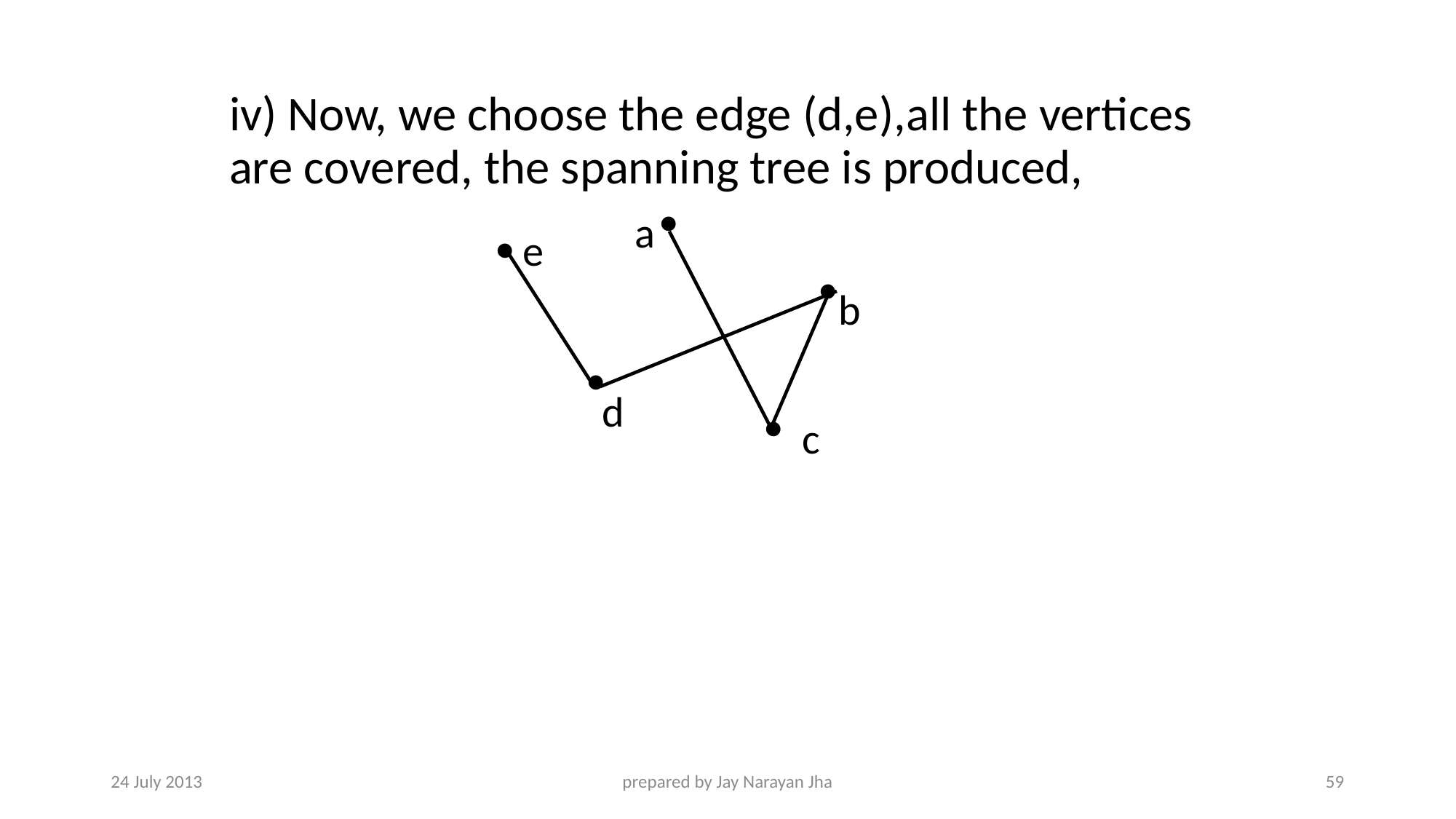

# iv) Now, we choose the edge (d,e),all the vertices are covered, the spanning tree is produced,
•
a
•
b
•
c
d
•
e
•
24 July 2013
prepared by Jay Narayan Jha
59